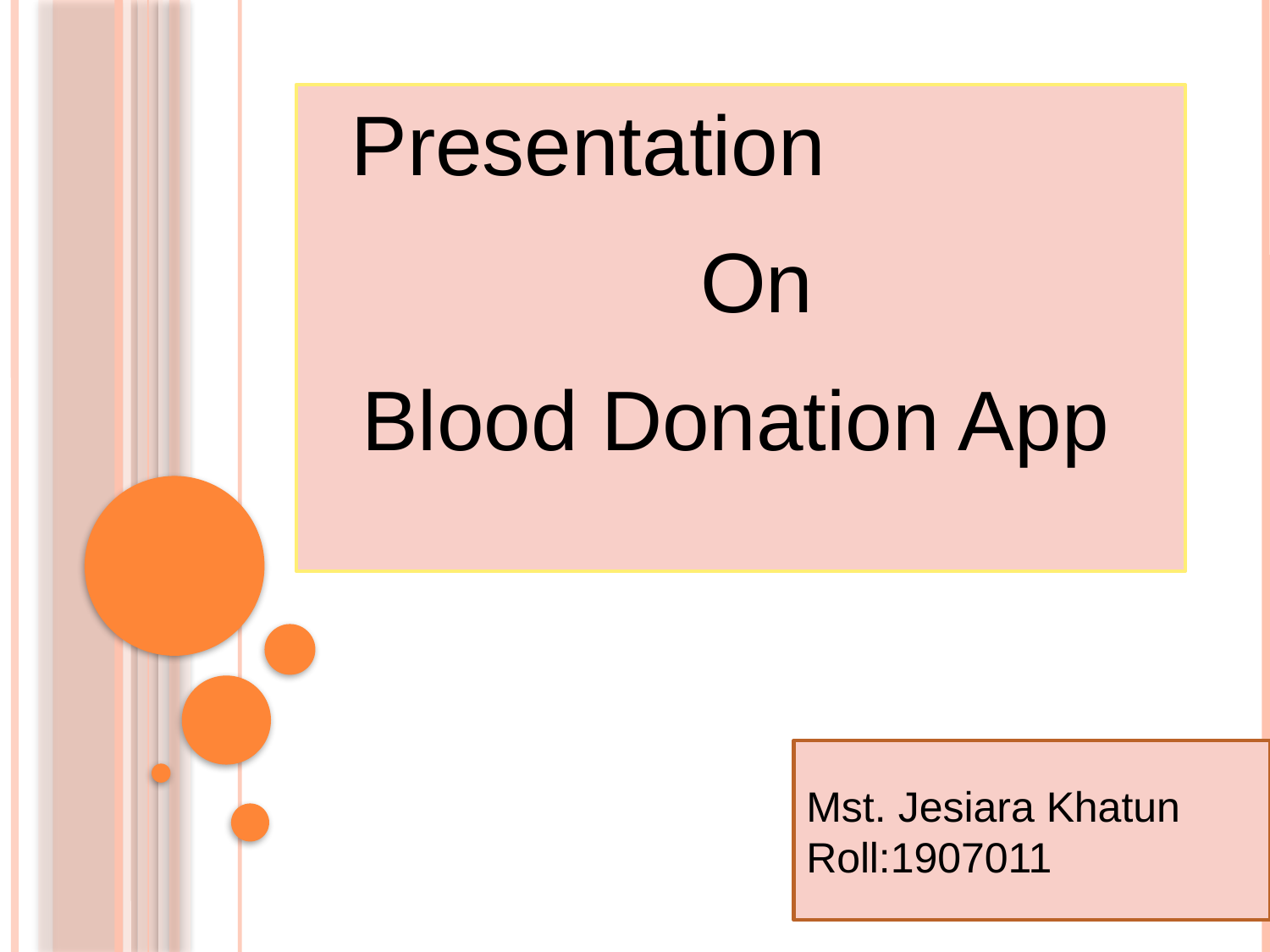

Presentation
On
Blood Donation App
Mst. Jesiara Khatun
Roll:1907011